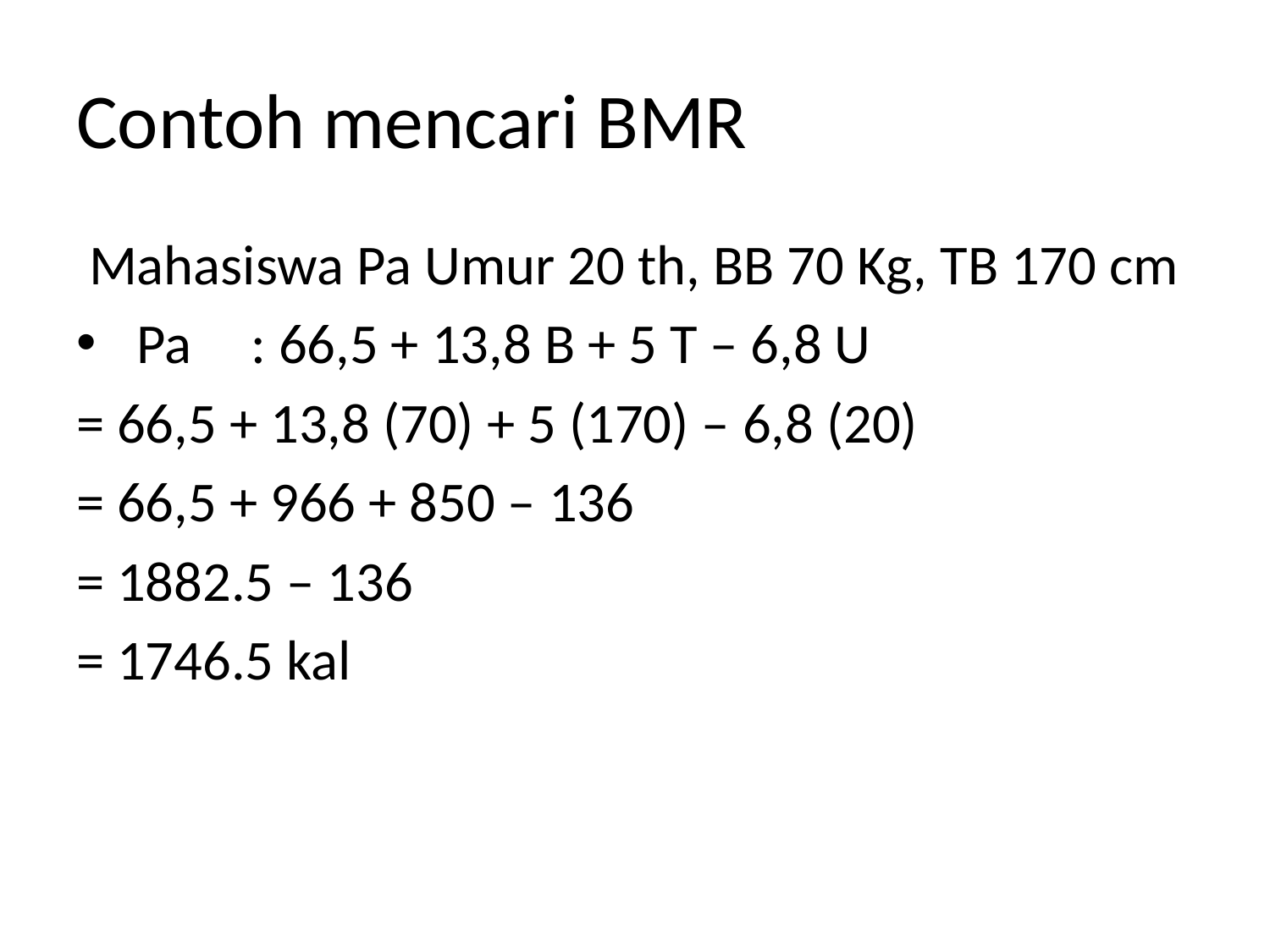

# Contoh mencari BMR
 Mahasiswa Pa Umur 20 th, BB 70 Kg, TB 170 cm
 Pa	: 66,5 + 13,8 B + 5 T – 6,8 U
= 66,5 + 13,8 (70) + 5 (170) – 6,8 (20)
= 66,5 + 966 + 850 – 136
= 1882.5 – 136
= 1746.5 kal